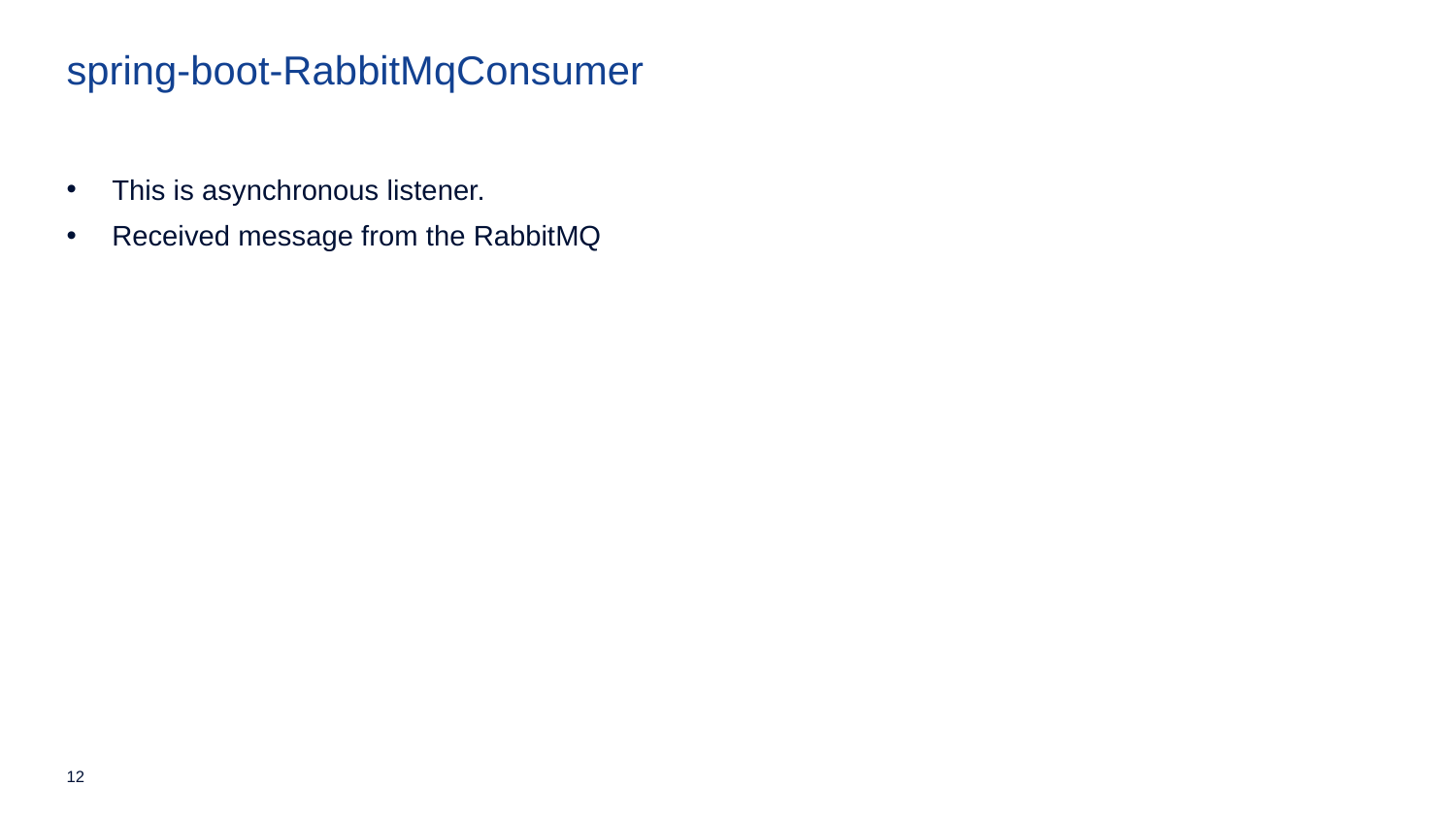

# spring-boot-RabbitMqConsumer

This is asynchronous listener.
Received message from the RabbitMQ